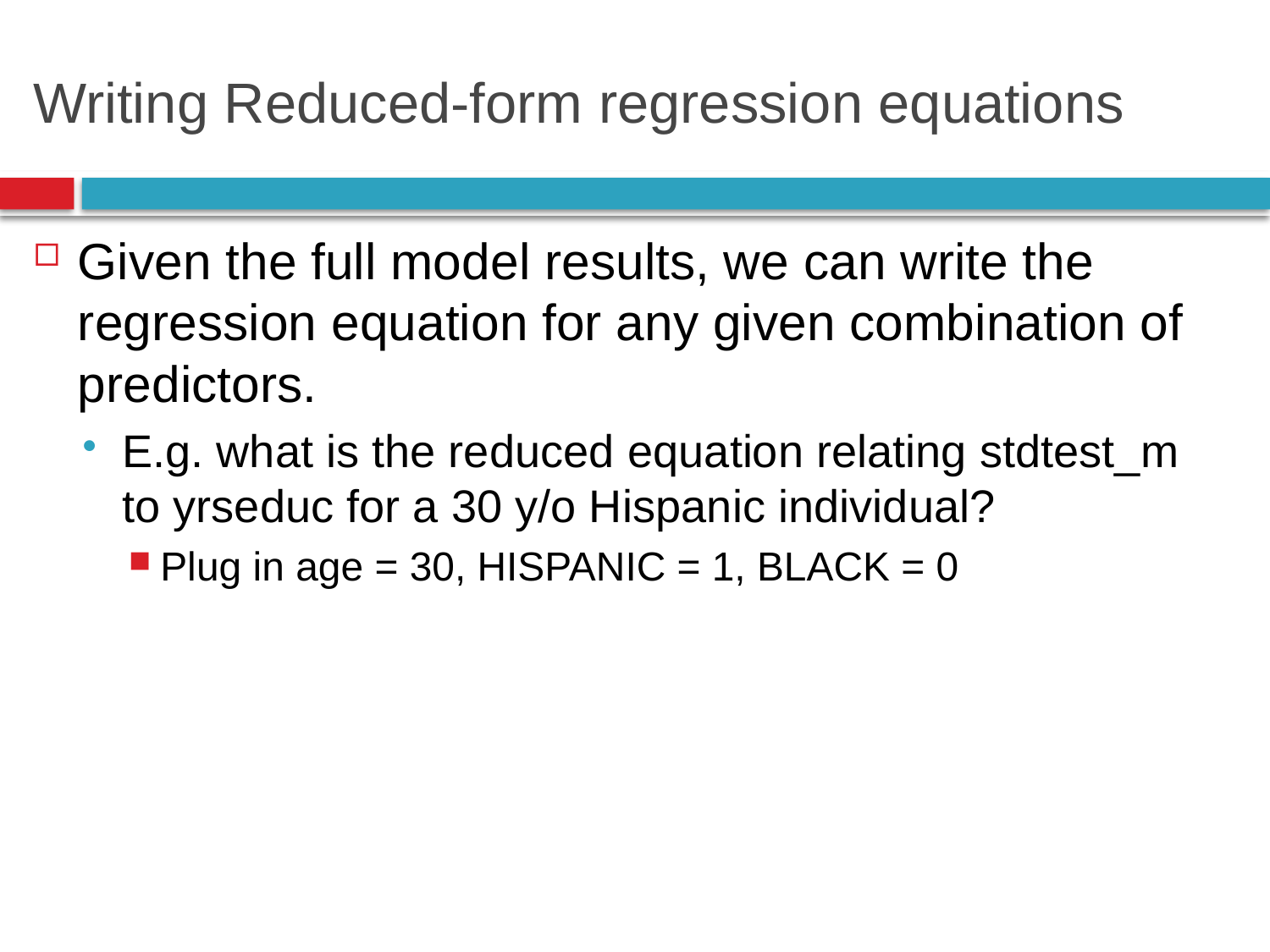

# Writing Reduced-form regression equations
Given the full model results, we can write the regression equation for any given combination of predictors.
E.g. what is the reduced equation relating stdtest_m to yrseduc for a 30 y/o Hispanic individual?
Plug in age = 30, HISPANIC = 1, BLACK = 0